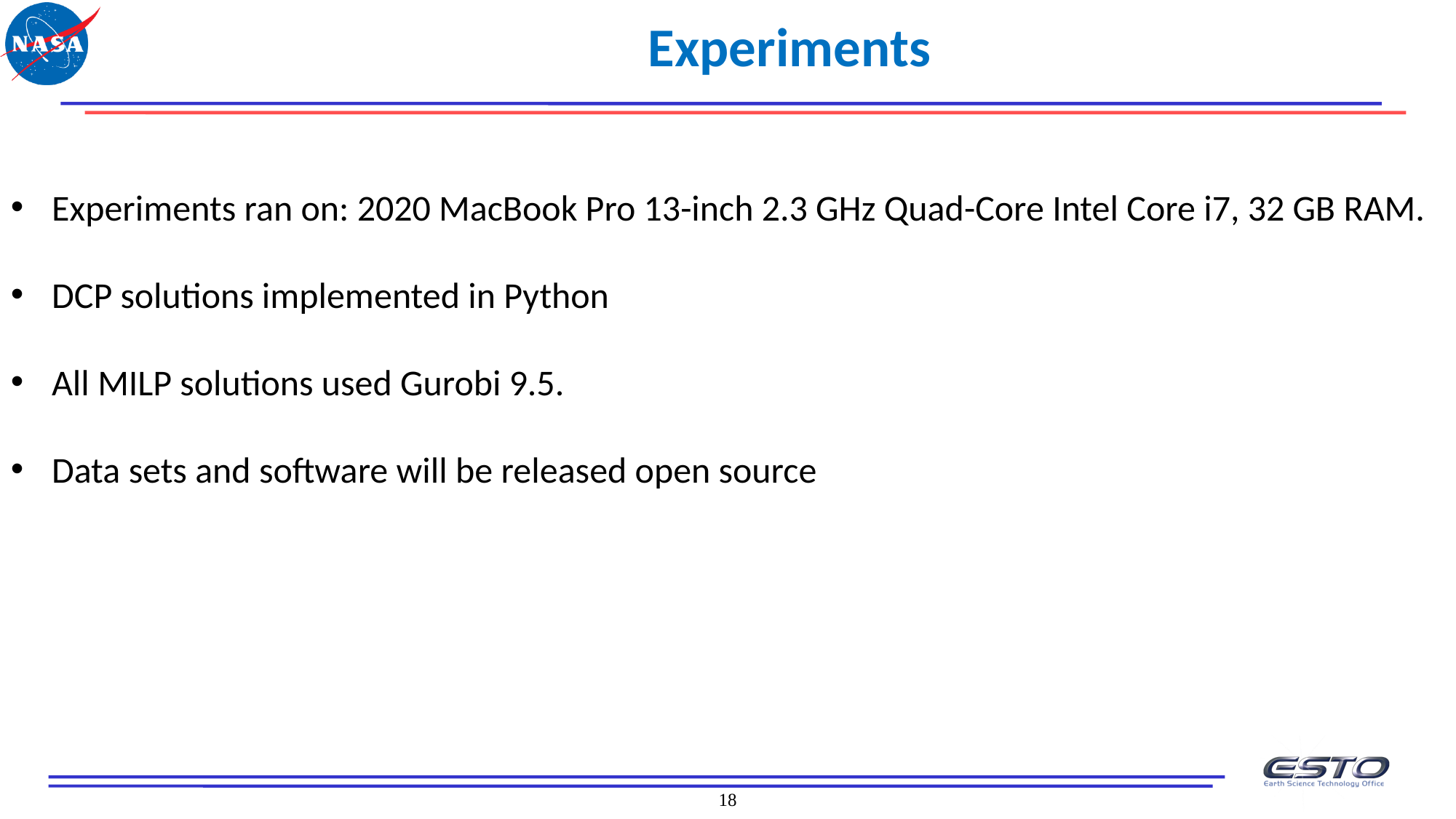

Experiments

Experiments ran on: 2020 MacBook Pro 13-inch 2.3 GHz Quad-Core Intel Core i7, 32 GB RAM.
DCP solutions implemented in Python

All MILP solutions used Gurobi 9.5.
Data sets and software will be released open source